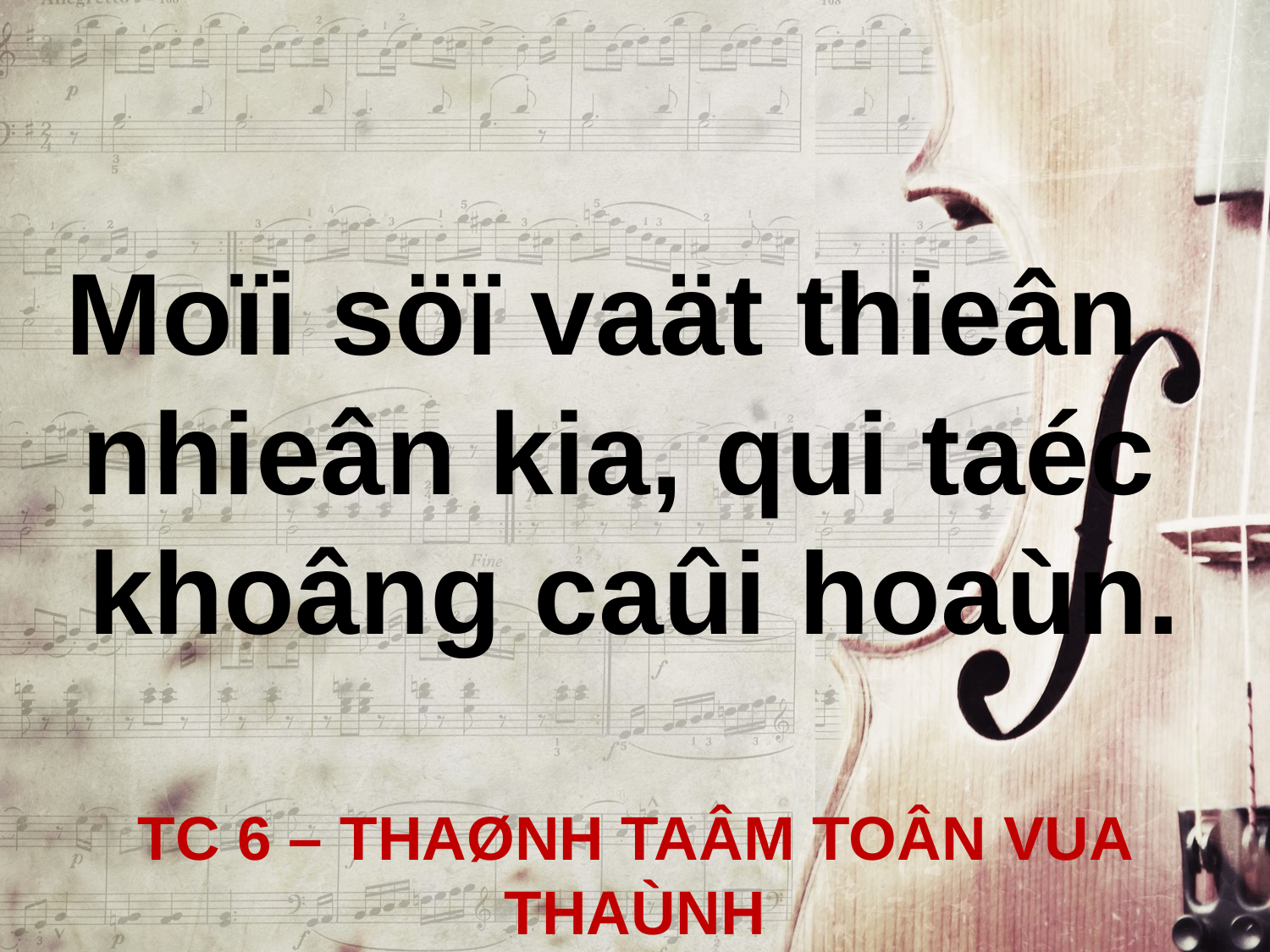

Moïi söï vaät thieân
nhieân kia, qui taéc
khoâng caûi hoaùn.
TC 6 – THAØNH TAÂM TOÂN VUA THAÙNH